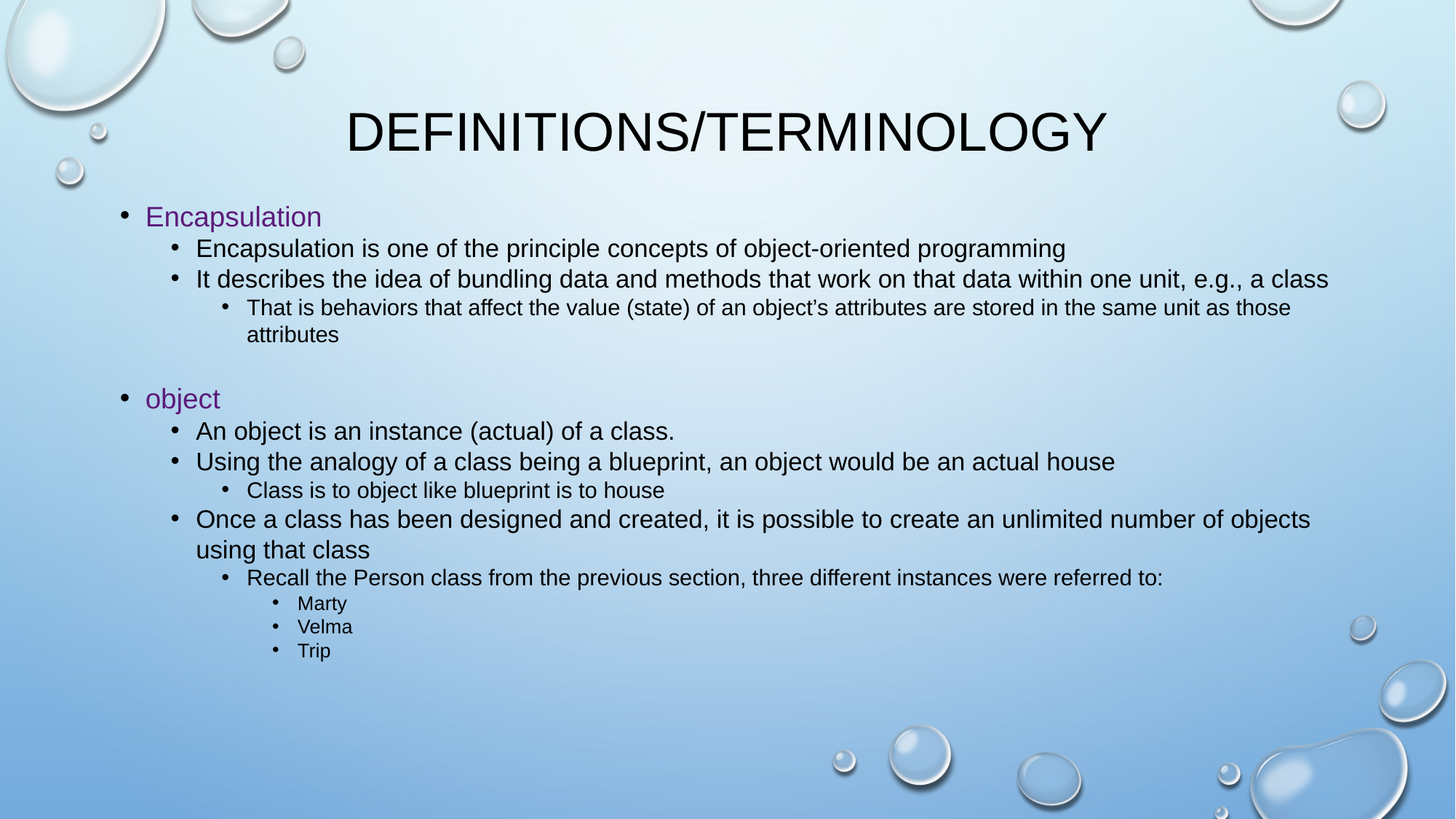

# Definitions/terminology
Encapsulation
Encapsulation is one of the principle concepts of object-oriented programming
It describes the idea of bundling data and methods that work on that data within one unit, e.g., a class
That is behaviors that affect the value (state) of an object’s attributes are stored in the same unit as those attributes

object
An object is an instance (actual) of a class.
Using the analogy of a class being a blueprint, an object would be an actual house
Class is to object like blueprint is to house
Once a class has been designed and created, it is possible to create an unlimited number of objects using that class
Recall the Person class from the previous section, three different instances were referred to:
Marty
Velma
Trip